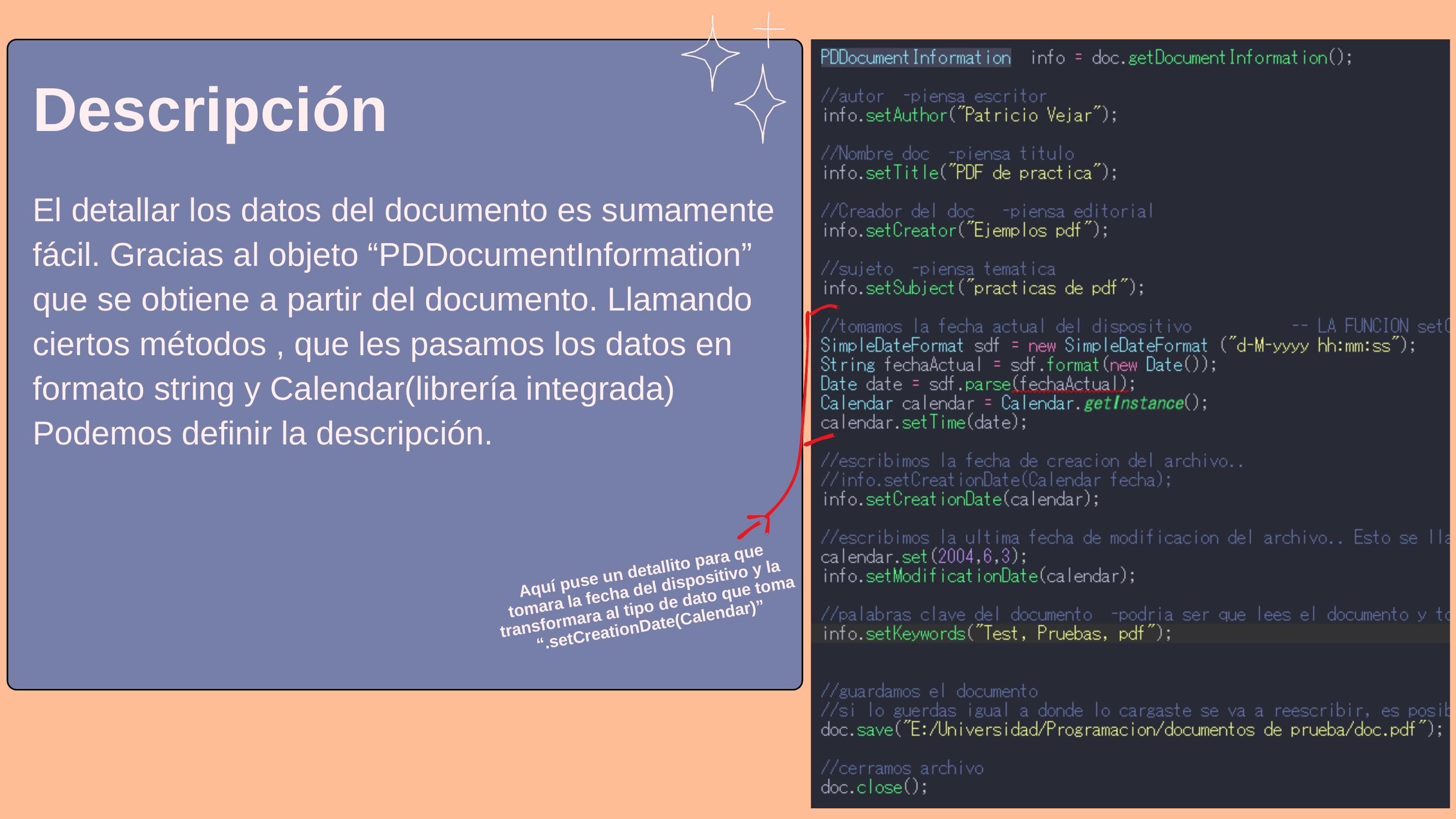

Descripción
El detallar los datos del documento es sumamente fácil. Gracias al objeto “PDDocumentInformation” que se obtiene a partir del documento. Llamando ciertos métodos , que les pasamos los datos en formato string y Calendar(librería integrada)
Podemos definir la descripción.

Aquí puse un detallito para que tomara la fecha del dispositivo y la transformara al tipo de dato que toma “.setCreationDate(Calendar)”